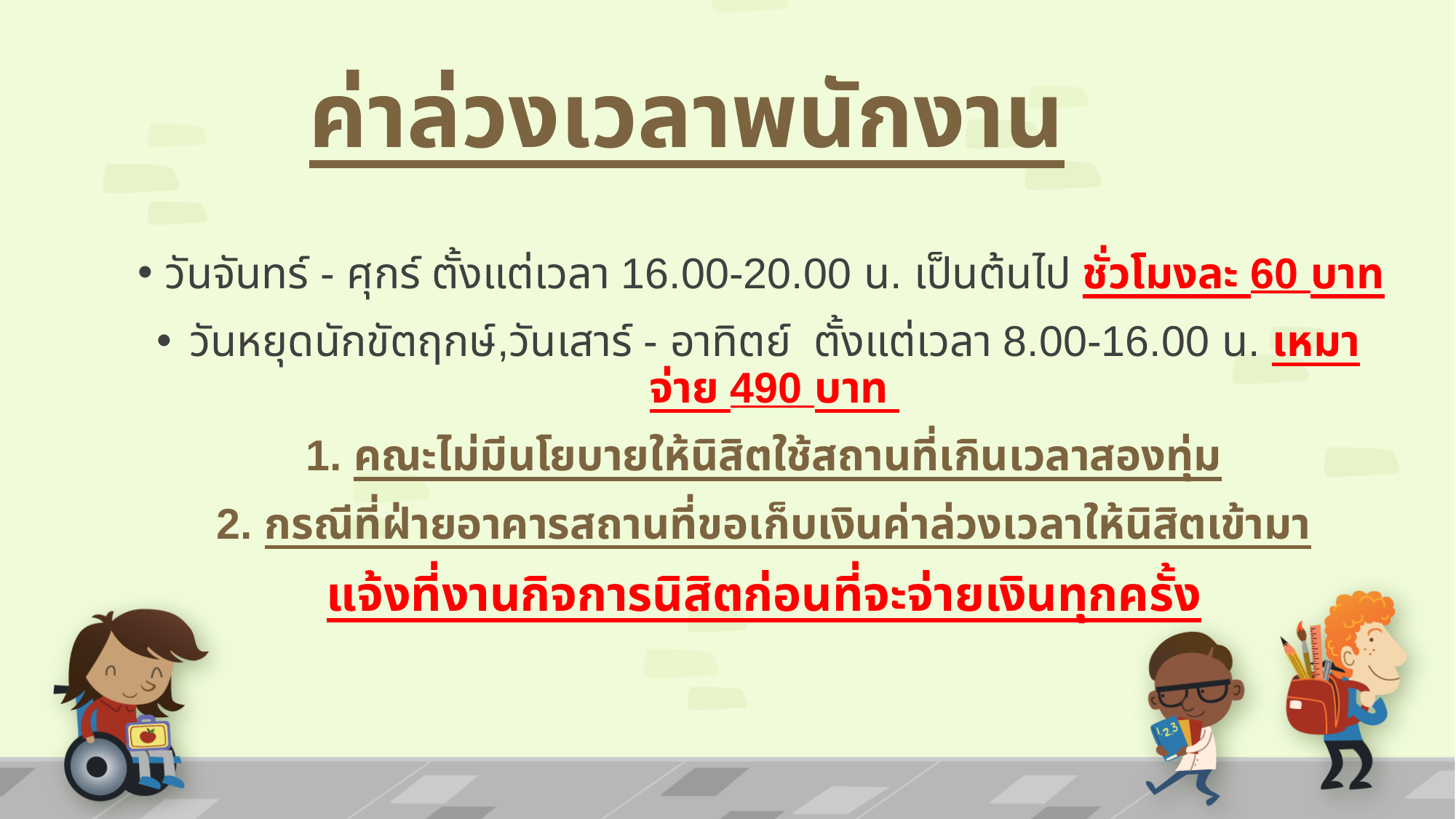

# ค่าล่วงเวลาพนักงาน
วันจันทร์ - ศุกร์ ตั้งแต่เวลา 16.00-20.00 น. เป็นต้นไป ชั่วโมงละ 60 บาท
วันหยุดนักขัตฤกษ์,วันเสาร์ - อาทิตย์  ตั้งแต่เวลา 8.00-16.00 น. เหมาจ่าย 490 บาท
1. คณะไม่มีนโยบายให้นิสิตใช้สถานที่เกินเวลาสองทุ่ม
2. กรณีที่ฝ่ายอาคารสถานที่ขอเก็บเงินค่าล่วงเวลาให้นิสิตเข้ามา
แจ้งที่งานกิจการนิสิตก่อนที่จะจ่ายเงินทุกครั้ง